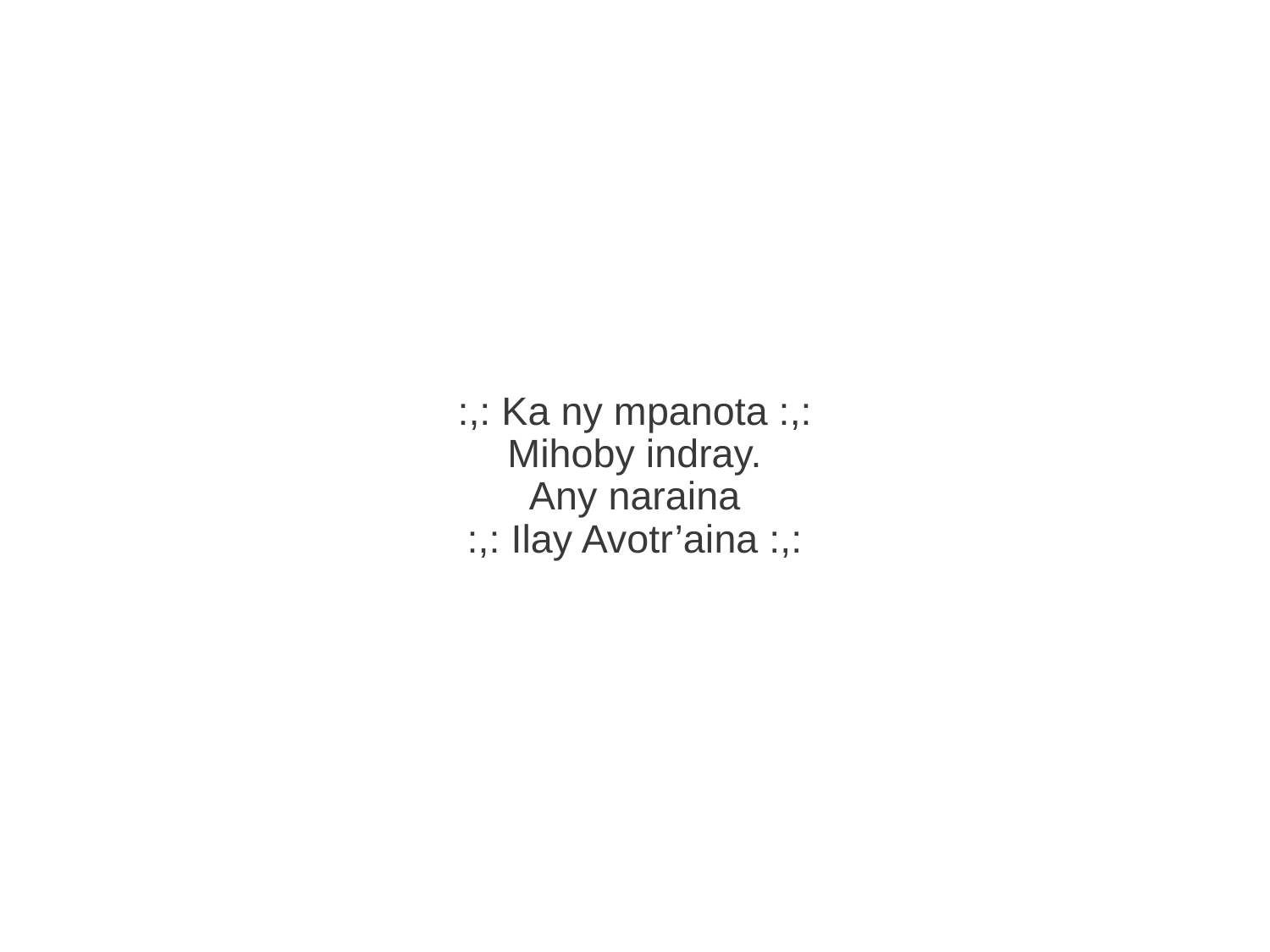

:,: Ka ny mpanota :,:
Mihoby indray.
Any naraina
:,: Ilay Avotr’aina :,: